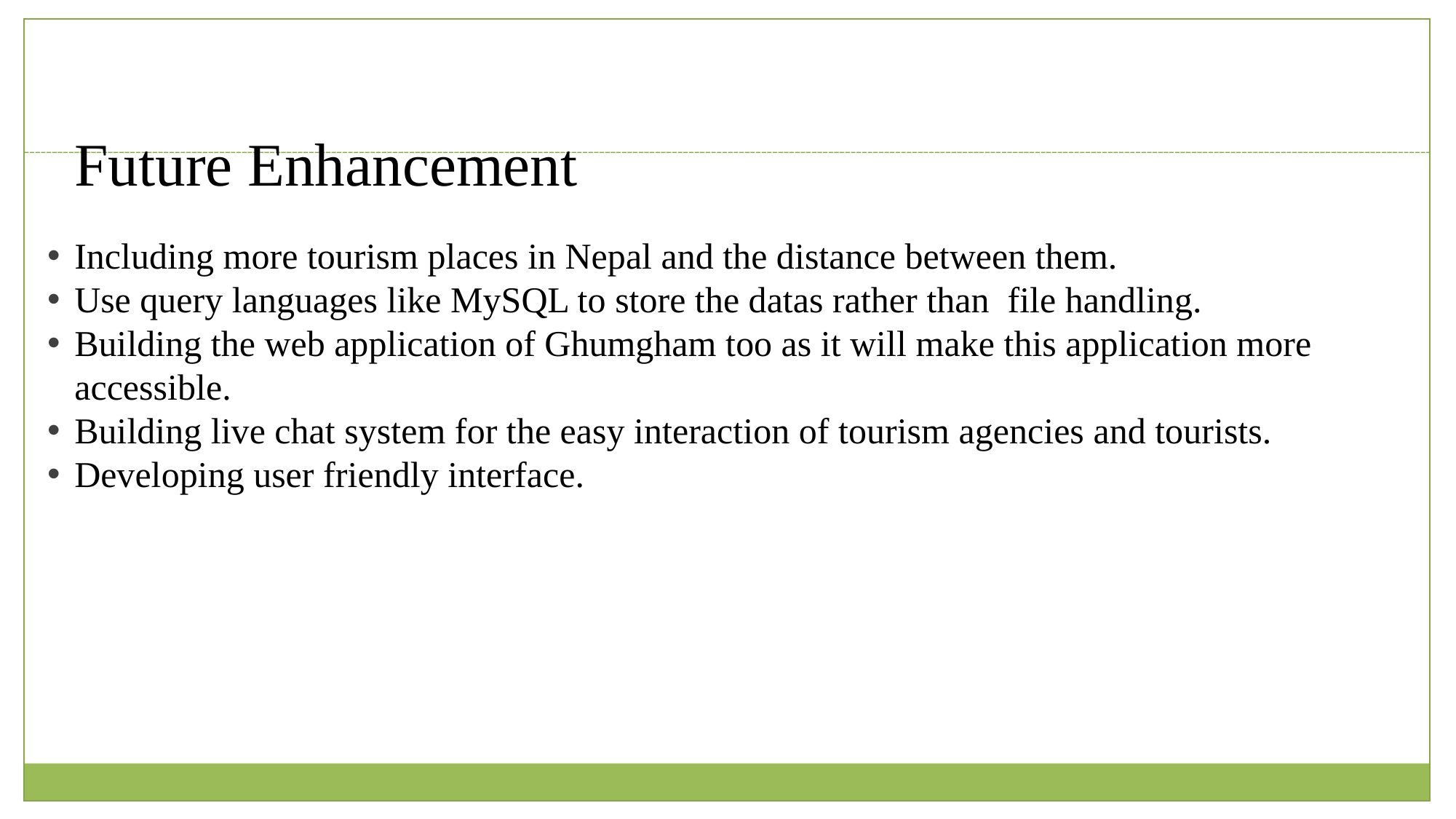

Future Enhancement
Including more tourism places in Nepal and the distance between them.
Use query languages like MySQL to store the datas rather than  file handling.
Building the web application of Ghumgham too as it will make this application more accessible.
Building live chat system for the easy interaction of tourism agencies and tourists.
Developing user friendly interface.